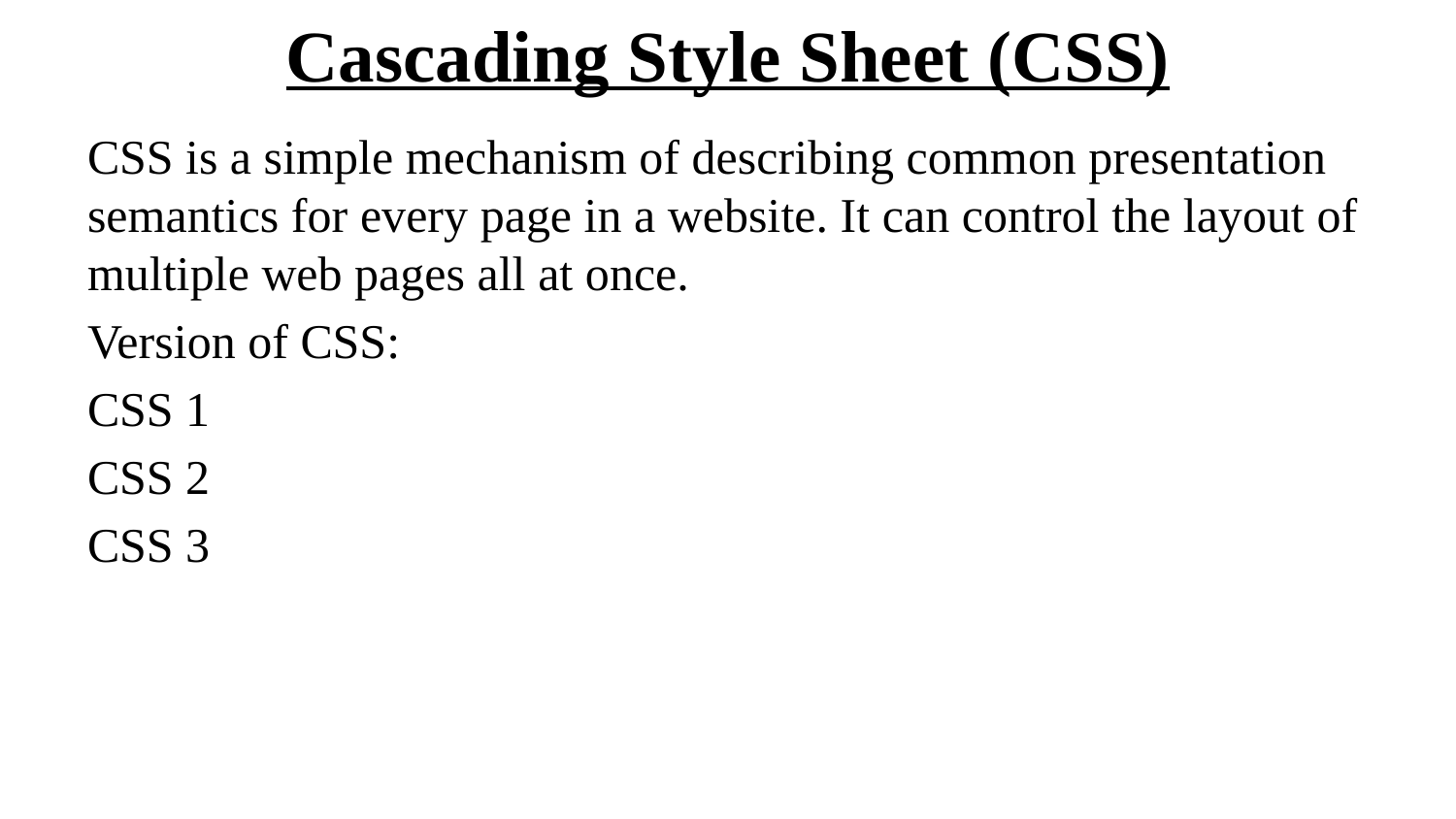

# Cascading Style Sheet (CSS)
CSS is a simple mechanism of describing common presentation semantics for every page in a website. It can control the layout of multiple web pages all at once.
Version of CSS:
CSS 1
CSS 2
CSS 3